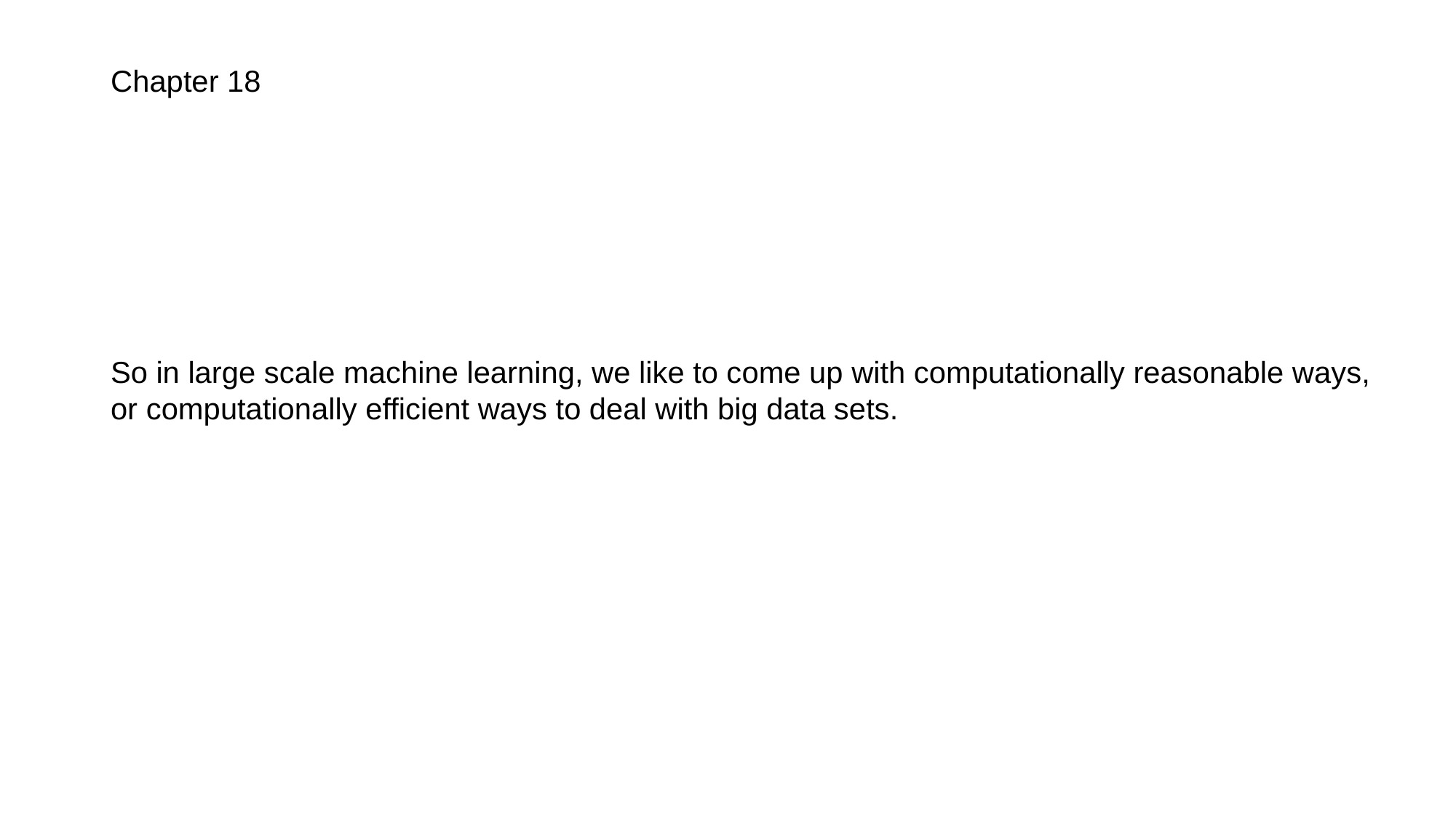

Chapter 18

So in large scale machine learning, we like to come up with computationally reasonable ways, or computationally efficient ways to deal with big data sets.